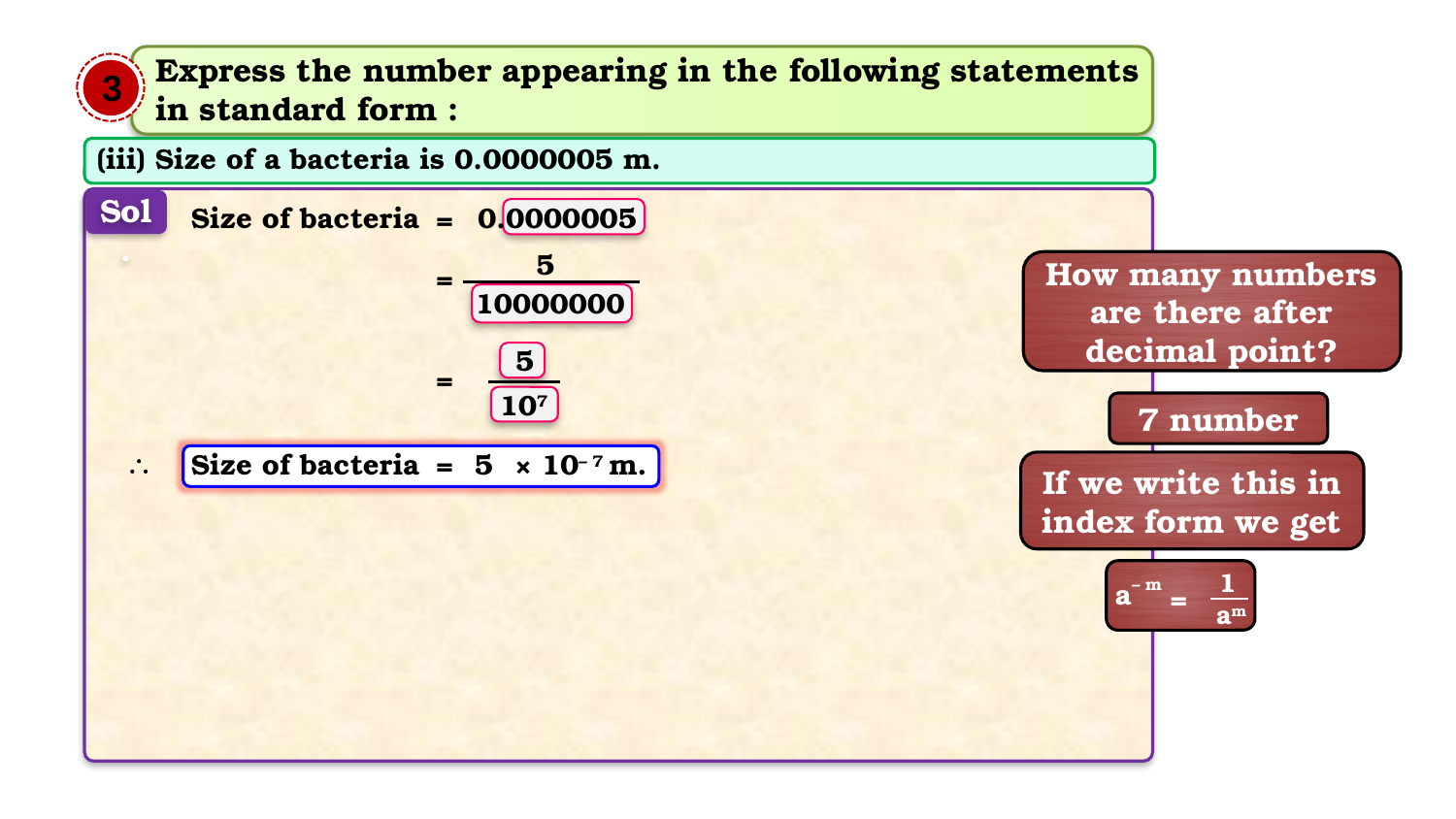

Express the number appearing in the following statements in standard form :

3

(iii) Size of a bacteria is 0.0000005 m.

Sol.

Size of bacteria
0.0000005
=

5
How many numbers are there after decimal point?
=
10000000

5

=
107

7 number
∴
Size of bacteria
=
5
× 10– 7 m.

If we write this in index form we get
1

a– m
=
am